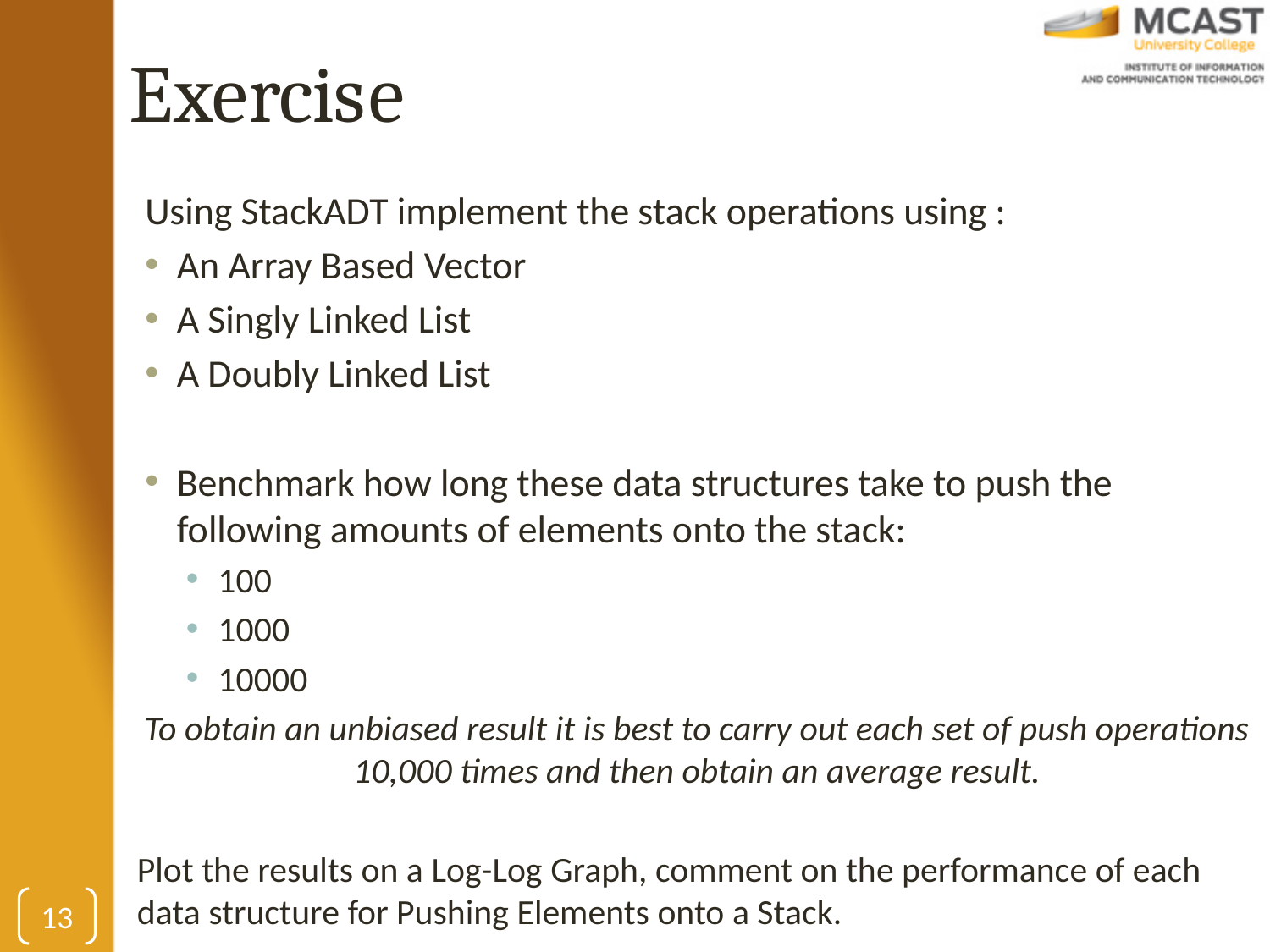

# Exercise
Using StackADT implement the stack operations using :
An Array Based Vector
A Singly Linked List
A Doubly Linked List

Benchmark how long these data structures take to push the following amounts of elements onto the stack:
100
1000
10000
To obtain an unbiased result it is best to carry out each set of push operations 10,000 times and then obtain an average result.

Plot the results on a Log-Log Graph, comment on the performance of each data structure for Pushing Elements onto a Stack.

13